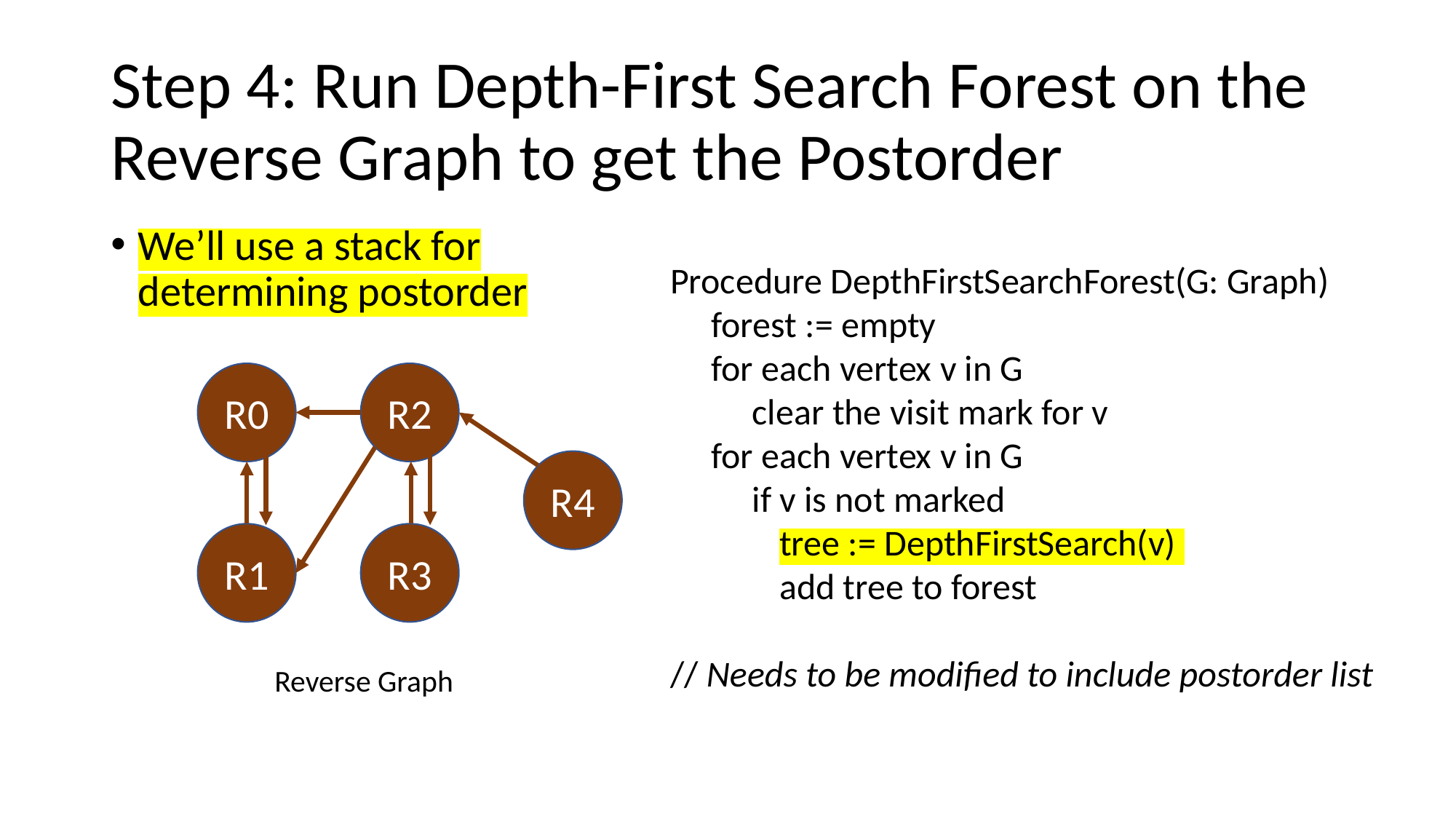

# Step 4: Run Depth-First Search Forest on the Reverse Graph to get the Postorder
We’ll use a stack for determining postorder
Procedure DepthFirstSearchForest(G: Graph)
     forest := empty
     for each vertex v in G
          clear the visit mark for v
     for each vertex v in G
          if v is not marked
	tree := DepthFirstSearch(v)
	add tree to forest

// Needs to be modified to include postorder list
R0
R2
R4
R1
R3
Reverse Graph